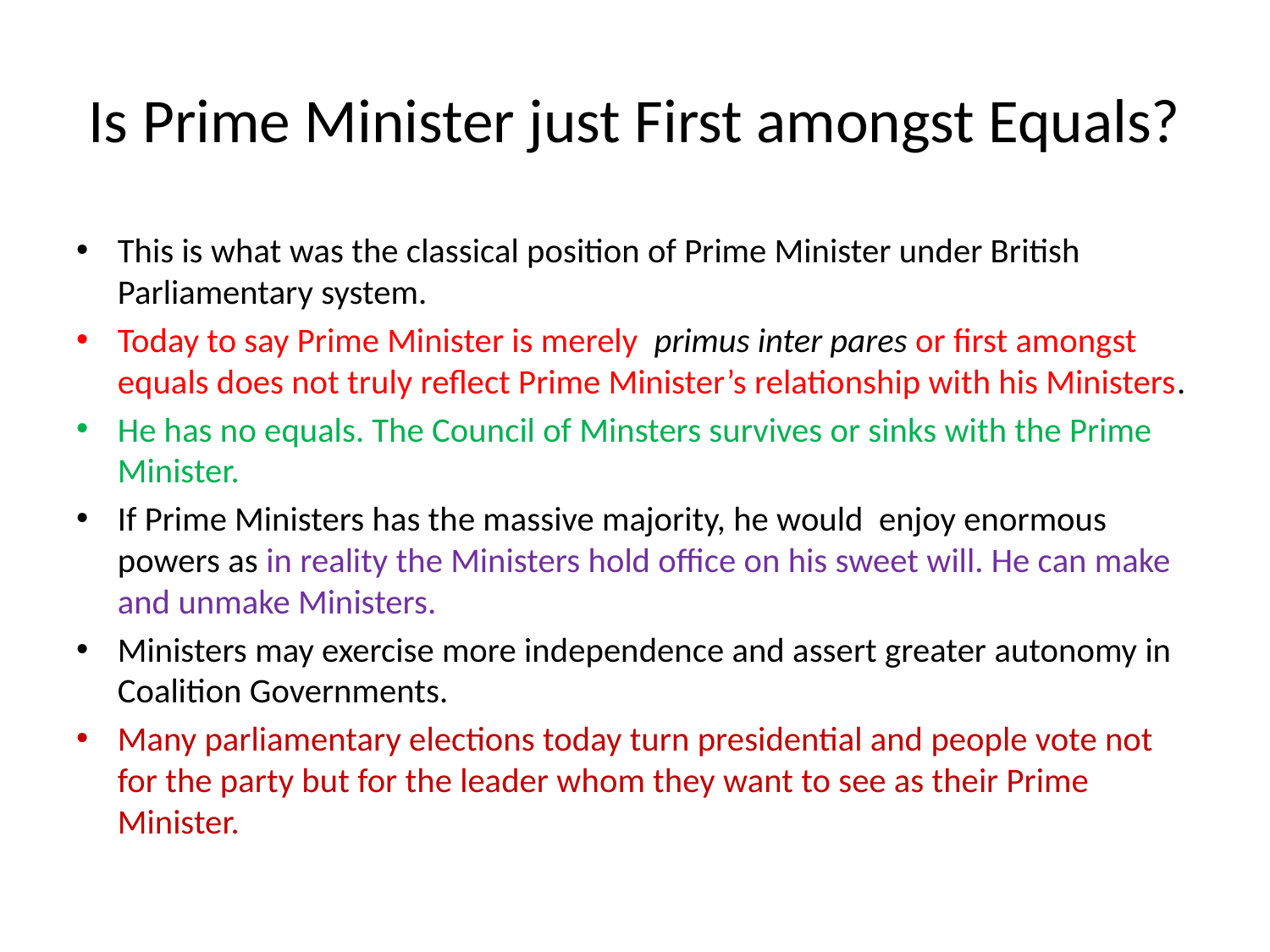

# Is Prime Minister just First amongst Equals?
This is what was the classical position of Prime Minister under British Parliamentary system.
Today to say Prime Minister is merely  primus inter pares or first amongst equals does not truly reflect Prime Minister’s relationship with his Ministers.
He has no equals. The Council of Minsters survives or sinks with the Prime Minister.
If Prime Ministers has the massive majority, he would  enjoy enormous powers as in reality the Ministers hold office on his sweet will. He can make and unmake Ministers.
Ministers may exercise more independence and assert greater autonomy in Coalition Governments.
Many parliamentary elections today turn presidential and people vote not for the party but for the leader whom they want to see as their Prime Minister.